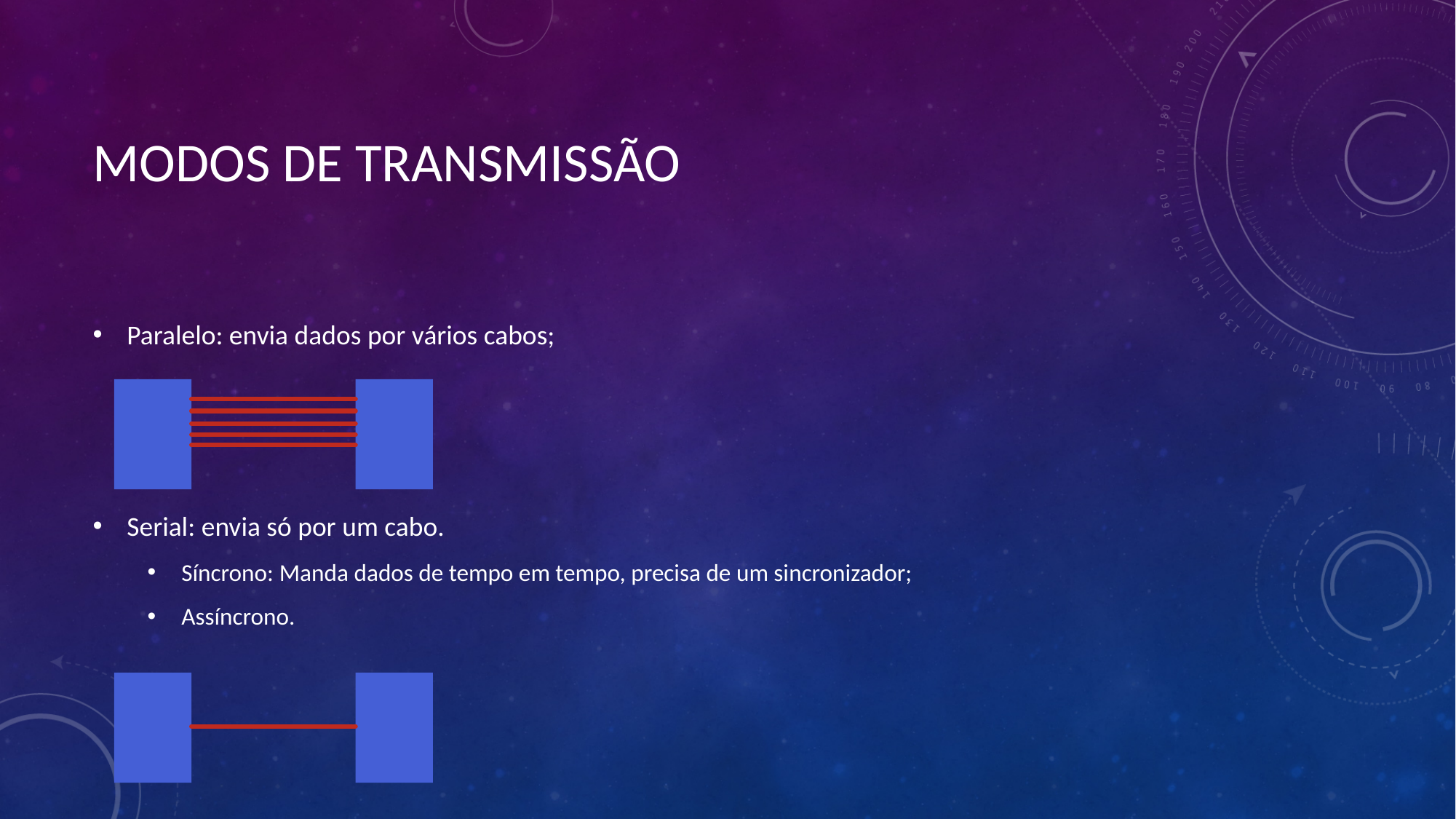

# Modos de transmissão
Paralelo: envia dados por vários cabos;

Serial: envia só por um cabo.
Síncrono: Manda dados de tempo em tempo, precisa de um sincronizador;
Assíncrono.